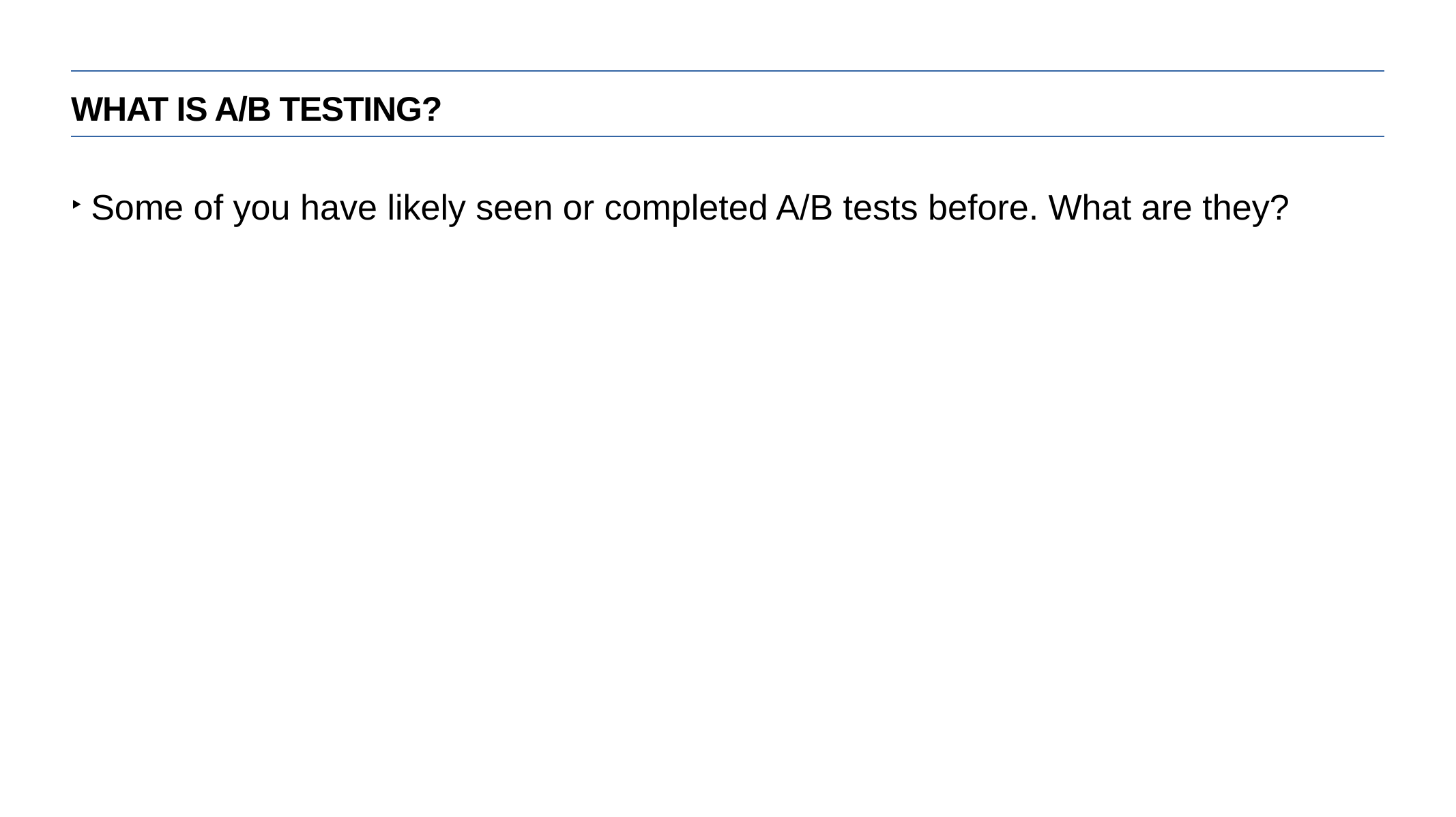

WHAT IS A/B TESTING?

Some of you have likely seen or completed A/B tests before. What are they?